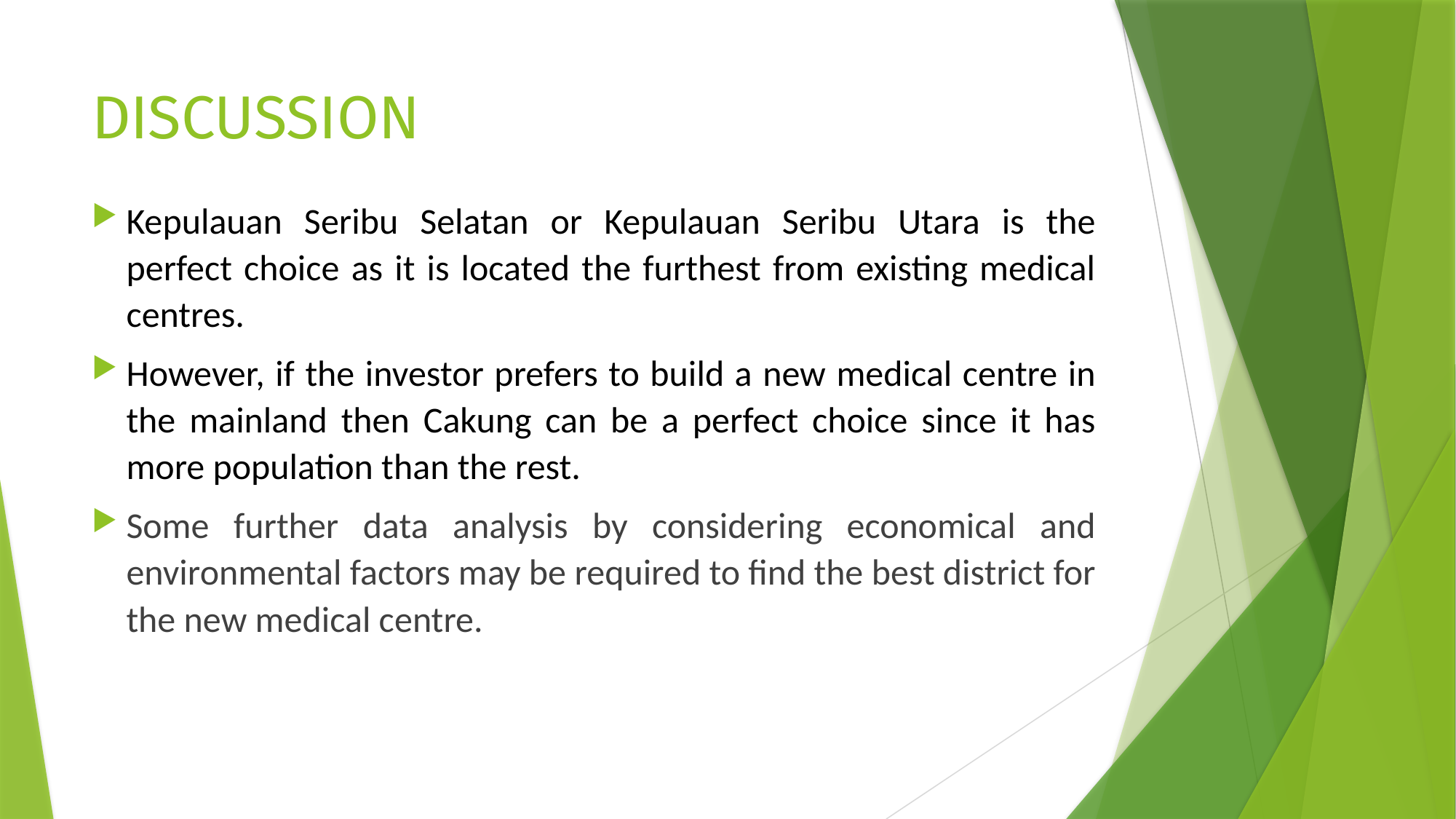

# DISCUSSION
Kepulauan Seribu Selatan or Kepulauan Seribu Utara is the perfect choice as it is located the furthest from existing medical centres.
However, if the investor prefers to build a new medical centre in the mainland then Cakung can be a perfect choice since it has more population than the rest.
Some further data analysis by considering economical and environmental factors may be required to find the best district for the new medical centre.